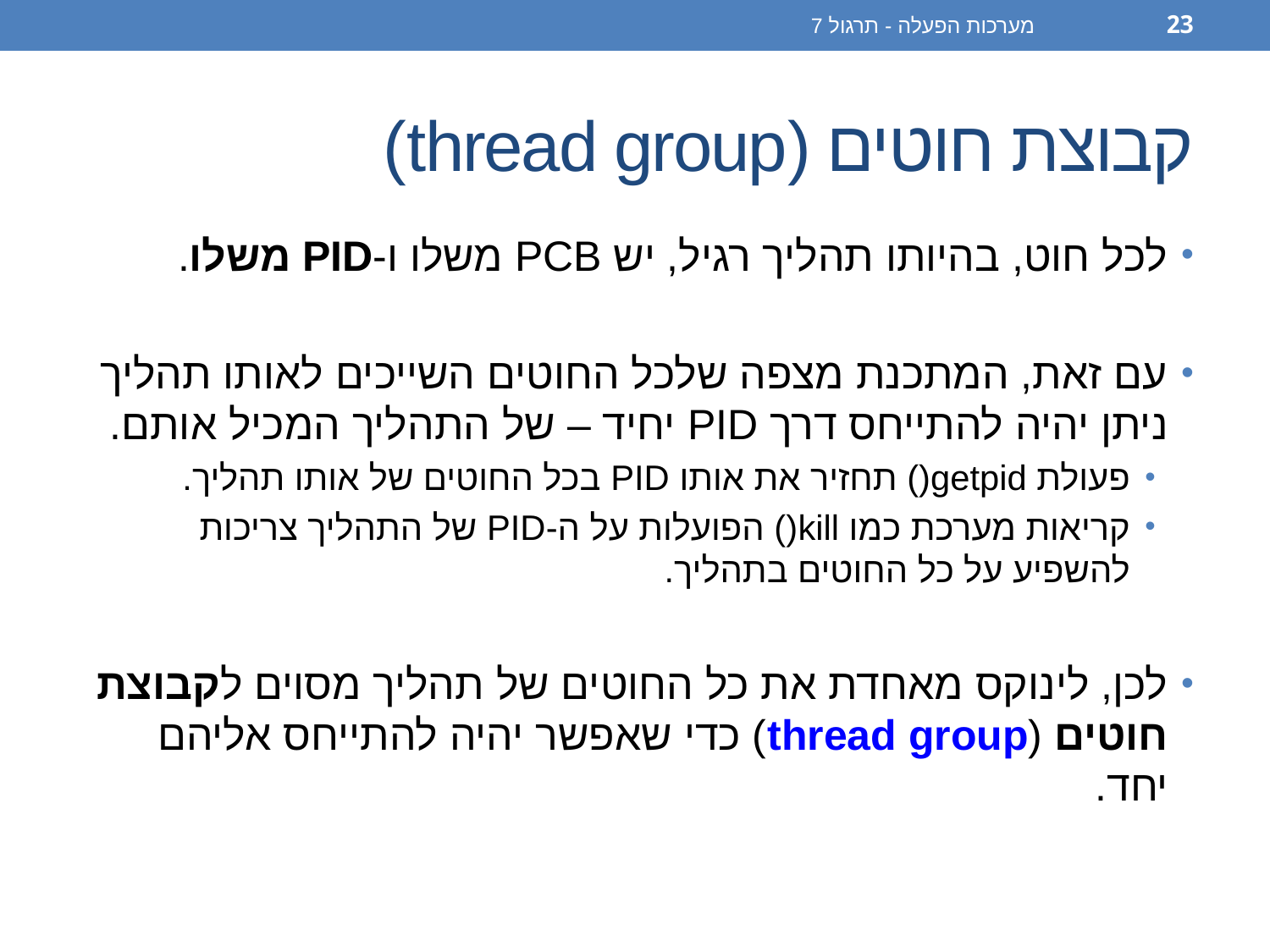

מערכות הפעלה - תרגול 7
23
# קבוצת חוטים (thread group)
לכל חוט, בהיותו תהליך רגיל, יש PCB משלו ו-PID משלו.

עם זאת, המתכנת מצפה שלכל החוטים השייכים לאותו תהליך ניתן יהיה להתייחס דרך PID יחיד – של התהליך המכיל אותם.
פעולת getpid() תחזיר את אותו PID בכל החוטים של אותו תהליך.
קריאות מערכת כמו kill() הפועלות על ה-PID של התהליך צריכות להשפיע על כל החוטים בתהליך.

לכן, לינוקס מאחדת את כל החוטים של תהליך מסוים לקבוצת חוטים (thread group) כדי שאפשר יהיה להתייחס אליהם יחד.